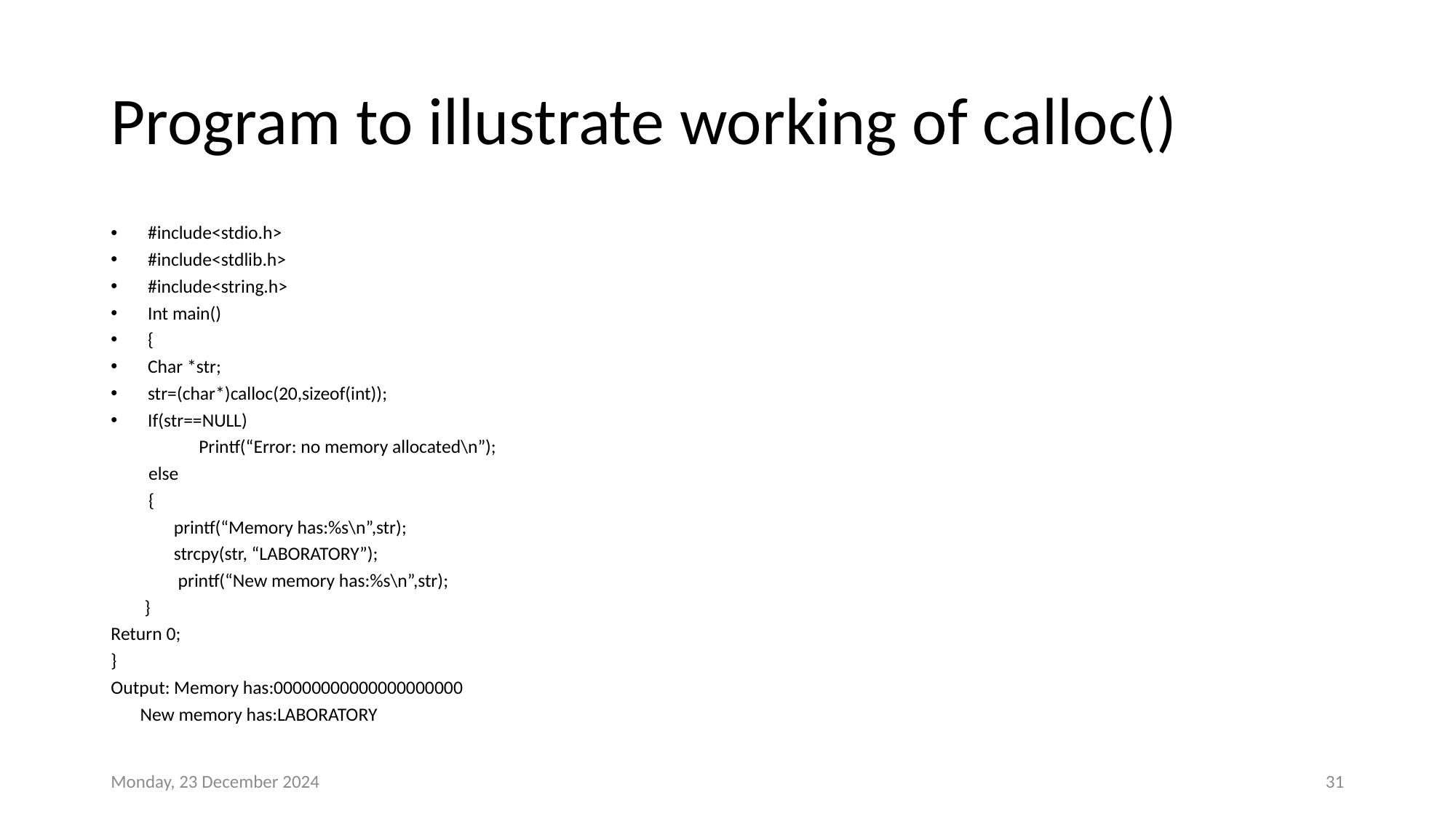

# Program to illustrate working of calloc()
#include<stdio.h>
#include<stdlib.h>
#include<string.h>
Int main()
{
Char *str;
str=(char*)calloc(20,sizeof(int));
If(str==NULL)
                     Printf(“Error: no memory allocated\n”);
         else
         {
               printf(“Memory has:%s\n”,str);
               strcpy(str, “LABORATORY”);
                printf(“New memory has:%s\n”,str);
        }
Return 0;
}
Output: Memory has:00000000000000000000
       New memory has:LABORATORY

Monday, 23 December 2024
31